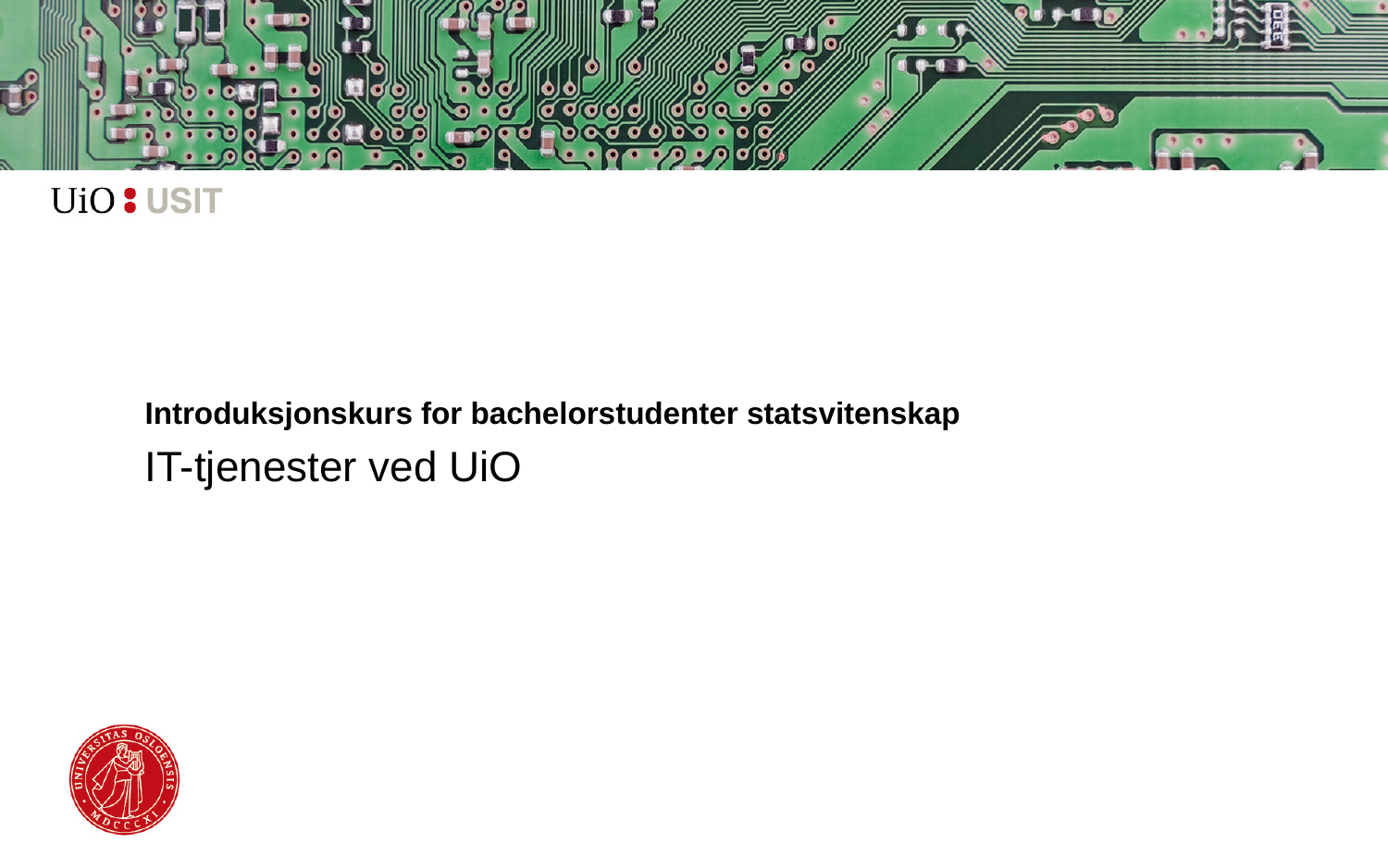

# Introduksjonskurs for bachelorstudenter statsvitenskap
IT-tjenester ved UiO